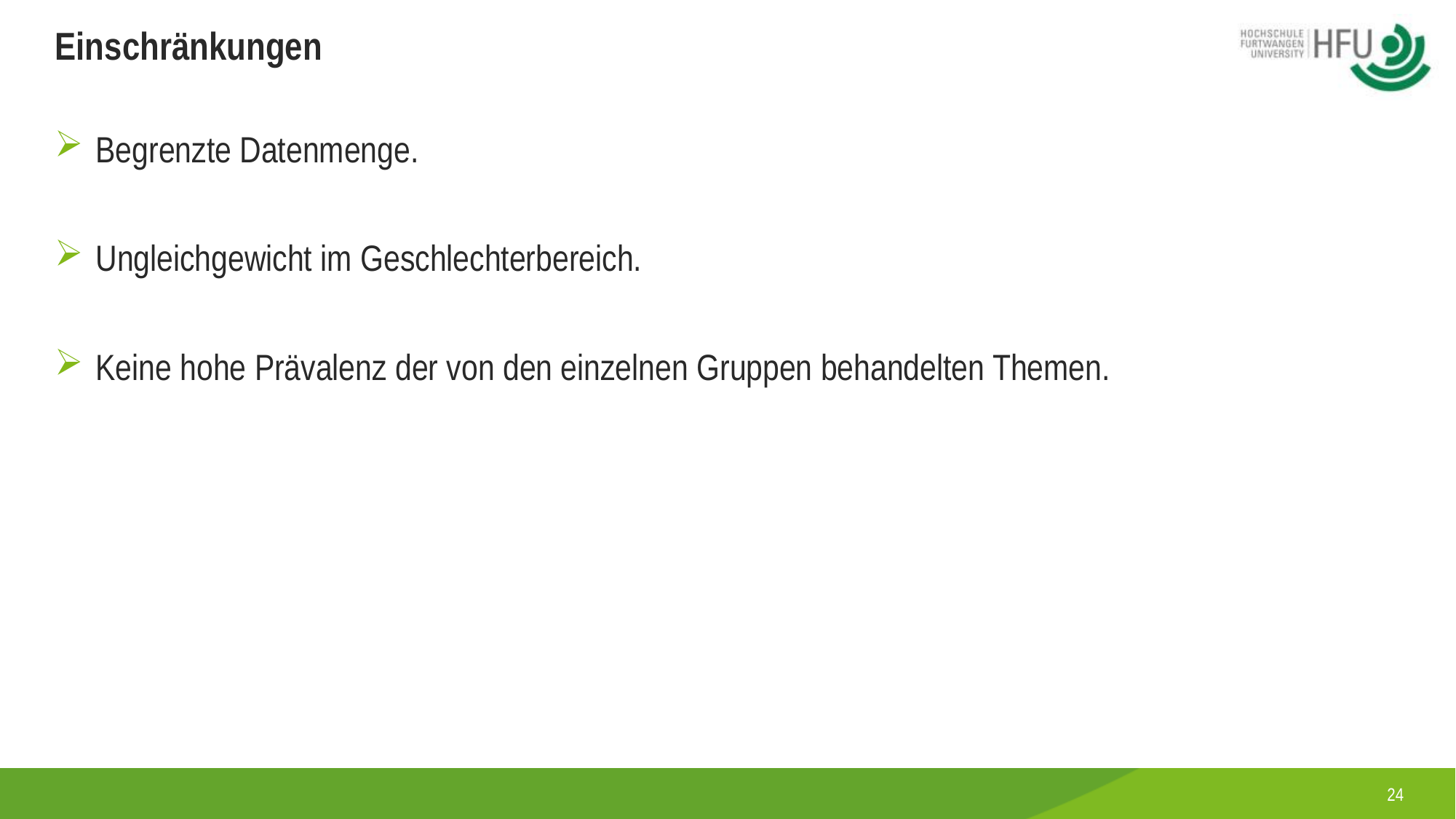

# Einschränkungen
Begrenzte Datenmenge.

Ungleichgewicht im Geschlechterbereich.

Keine hohe Prävalenz der von den einzelnen Gruppen behandelten Themen.
24